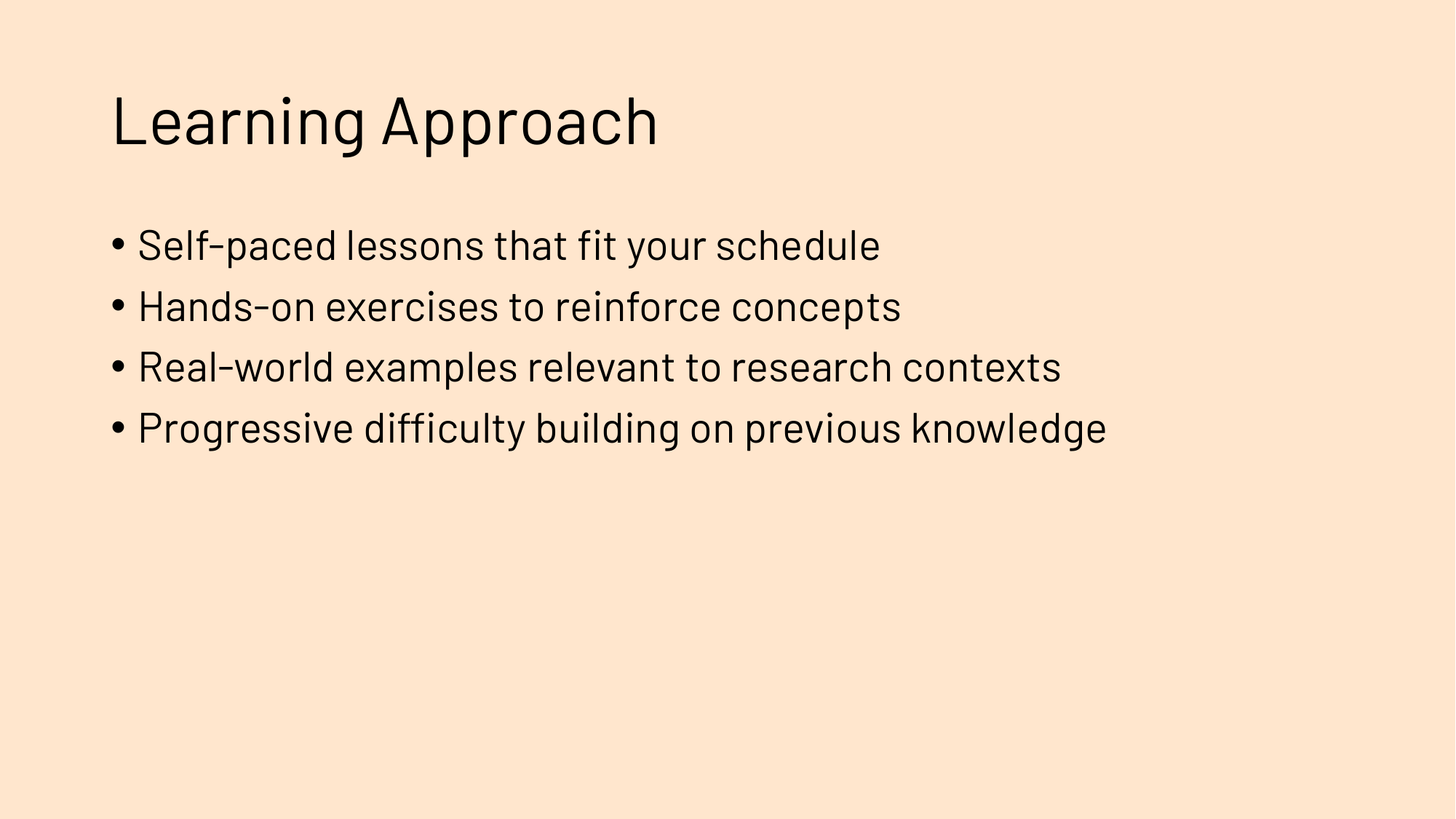

# Learning Approach
Self-paced lessons that fit your schedule
Hands-on exercises to reinforce concepts
Real-world examples relevant to research contexts
Progressive difficulty building on previous knowledge